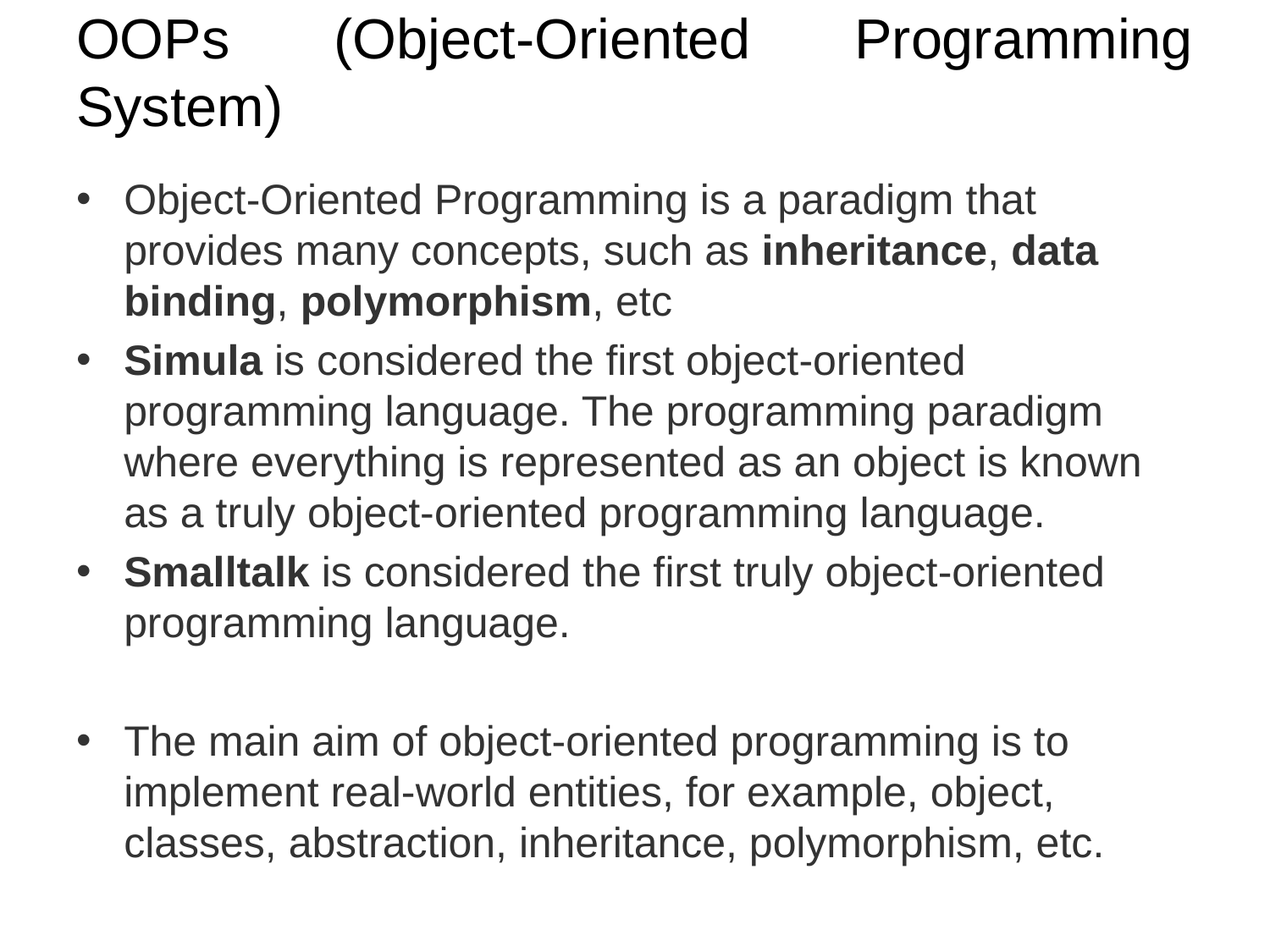

# OOPs (Object-Oriented Programming System)
Object-Oriented Programming is a paradigm that provides many concepts, such as inheritance, data binding, polymorphism, etc
Simula is considered the first object-oriented programming language. The programming paradigm where everything is represented as an object is known as a truly object-oriented programming language.
Smalltalk is considered the first truly object-oriented programming language.

The main aim of object-oriented programming is to implement real-world entities, for example, object, classes, abstraction, inheritance, polymorphism, etc.